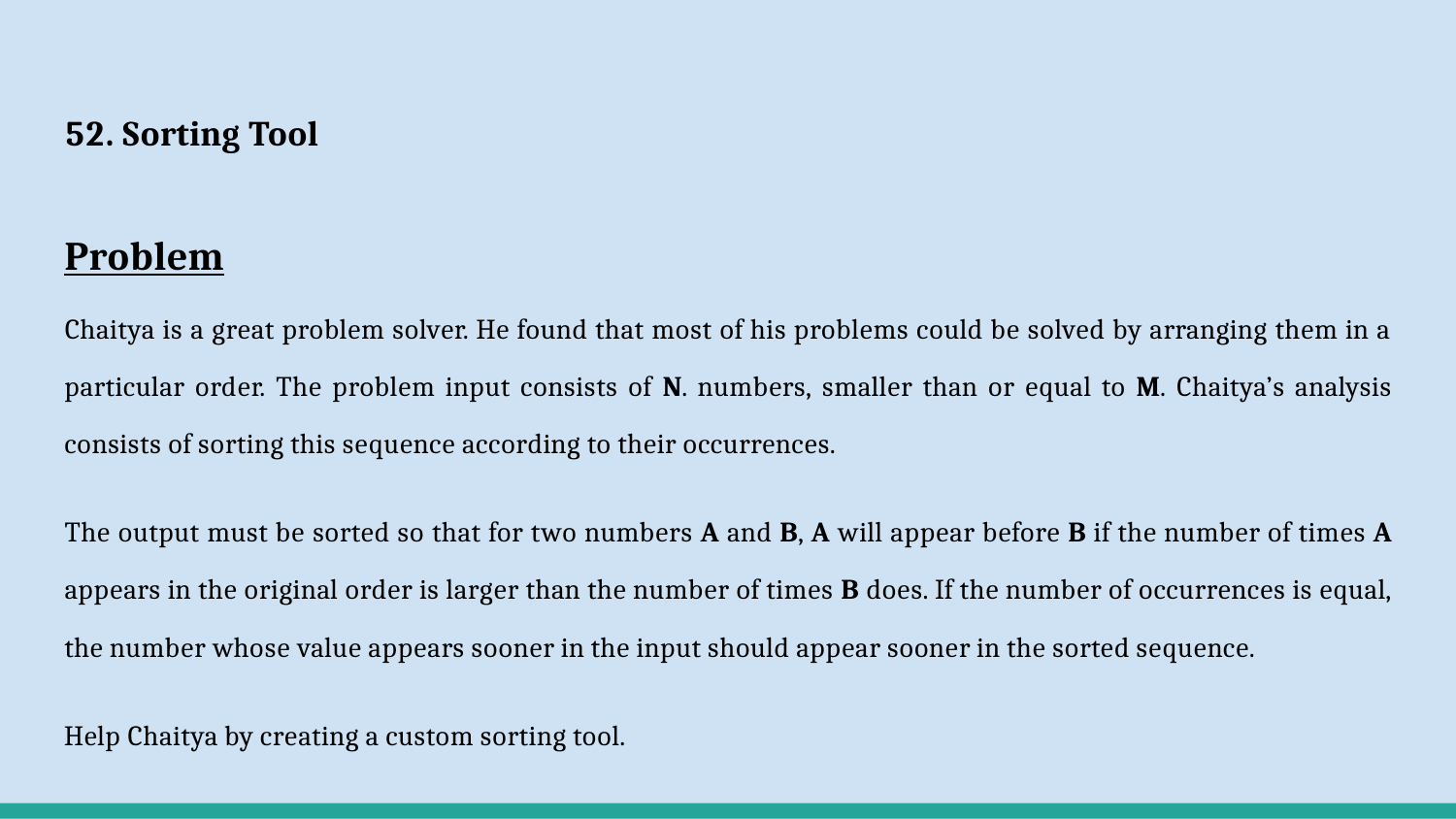

# 52. Sorting Tool

Problem
Chaitya is a great problem solver. He found that most of his problems could be solved by arranging them in a particular order. The problem input consists of N. numbers, smaller than or equal to M. Chaitya’s analysis consists of sorting this sequence according to their occurrences.
The output must be sorted so that for two numbers A and B, A will appear before B if the number of times A appears in the original order is larger than the number of times B does. If the number of occurrences is equal, the number whose value appears sooner in the input should appear sooner in the sorted sequence.
Help Chaitya by creating a custom sorting tool.